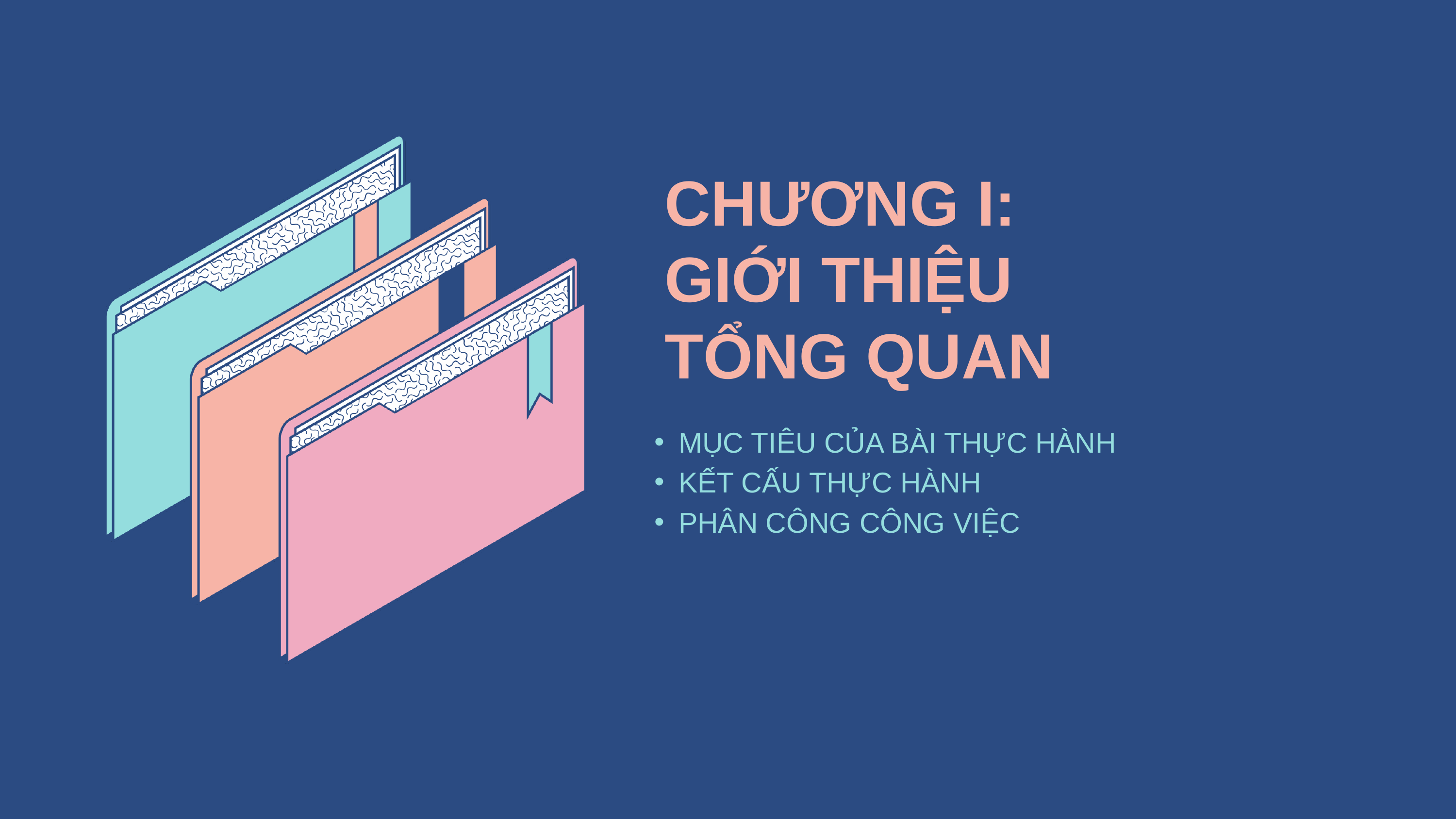

CHƯƠNG I: GIỚI THIỆU TỔNG QUAN

MỤC TIÊU CỦA BÀI THỰC HÀNH
KẾT CẤU THỰC HÀNH
PHÂN CÔNG CÔNG VIỆC